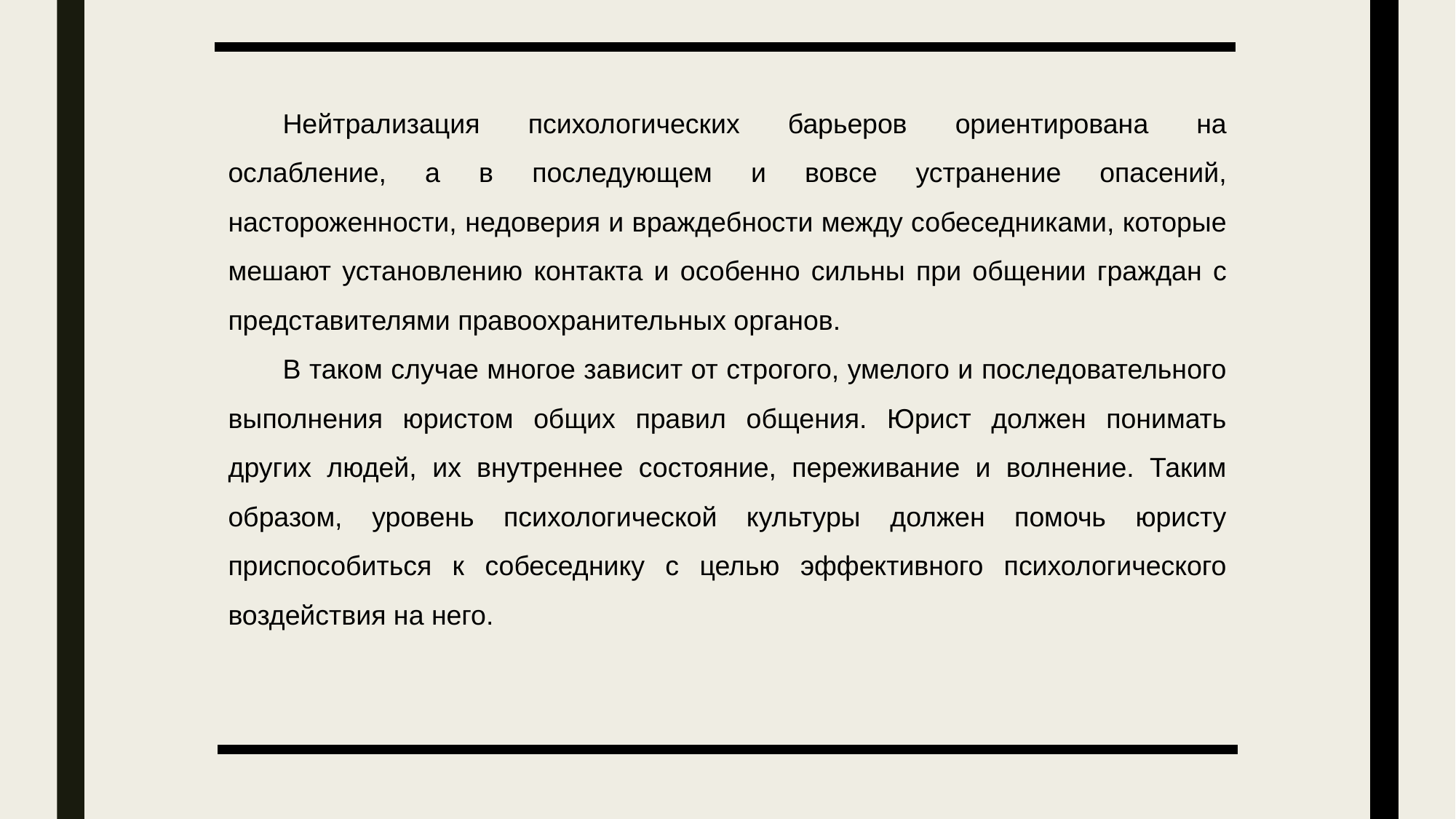

Нейтрализация психологических барьеров ориентирована на ослабление, а в последующем и вовсе устранение опасений, настороженности, недоверия и враждебности между собеседниками, которые мешают установлению контакта и особенно сильны при общении граждан с представителями правоохранительных органов.
В таком случае многое зависит от строгого, умелого и последовательного выполнения юристом общих правил общения. Юрист должен понимать других людей, их внутреннее состояние, переживание и волнение. Таким образом, уровень психологической культуры должен помочь юристу приспособиться к собеседнику с целью эффективного психологического воздействия на него.